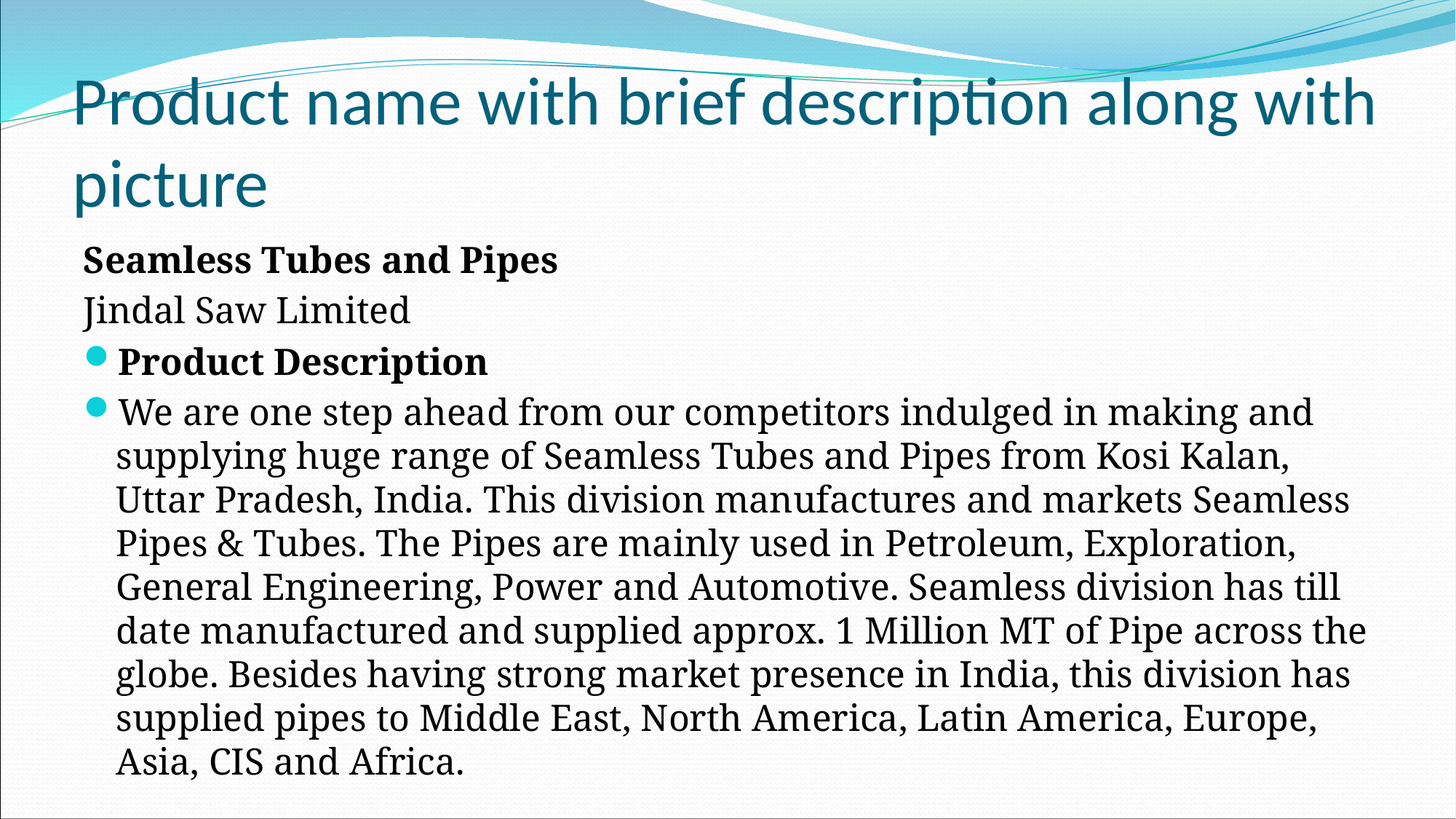

# Product name with brief description along with picture
Seamless Tubes and Pipes
Jindal Saw Limited
Product Description
We are one step ahead from our competitors indulged in making and supplying huge range of Seamless Tubes and Pipes from Kosi Kalan, Uttar Pradesh, India. This division manufactures and markets Seamless Pipes & Tubes. The Pipes are mainly used in Petroleum, Exploration, General Engineering, Power and Automotive. Seamless division has till date manufactured and supplied approx. 1 Million MT of Pipe across the globe. Besides having strong market presence in India, this division has supplied pipes to Middle East, North America, Latin America, Europe, Asia, CIS and Africa.